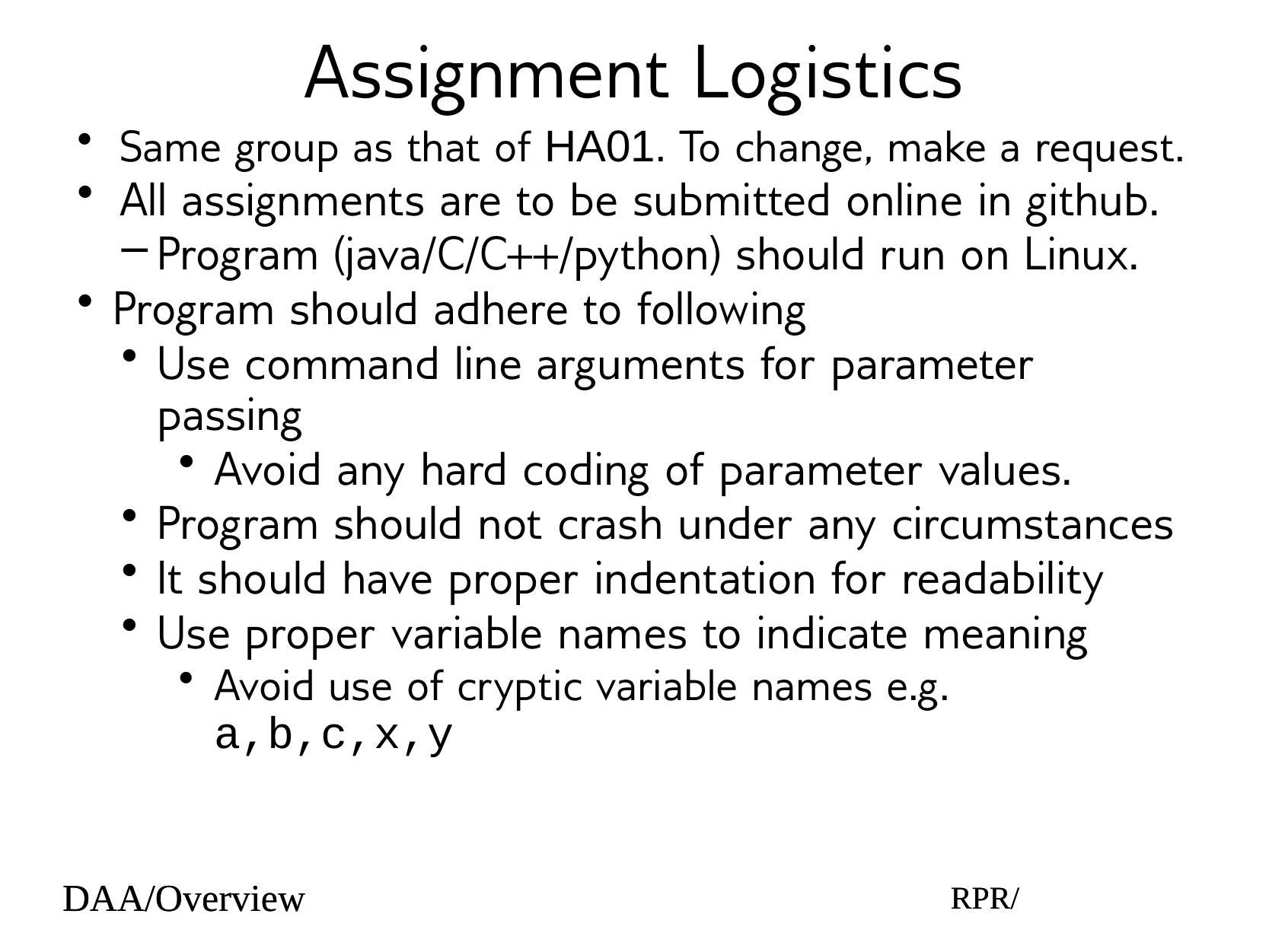

# Assignment Logistics
Same group as that of HA01. To change, make a request.
All assignments are to be submitted online in github.
Program (java/C/C++/python) should run on Linux.
Program should adhere to following
Use command line arguments for parameter passing
Avoid any hard coding of parameter values.
Program should not crash under any circumstances
It should have proper indentation for readability
Use proper variable names to indicate meaning
Avoid use of cryptic variable names e.g. a,b,c,x,y
DAA/Overview
RPR/
2